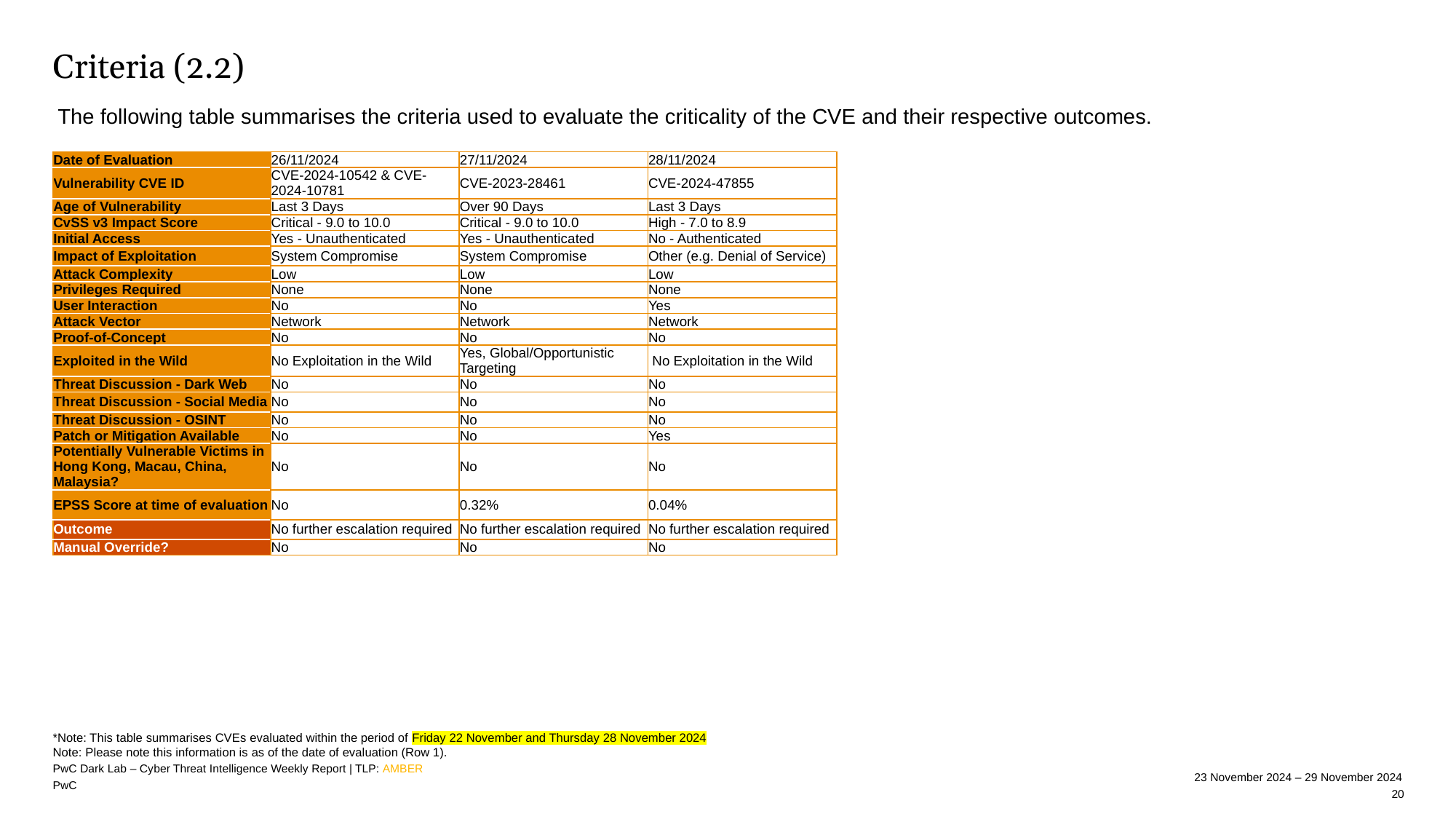

# Criteria (2.2)
The following table summarises the criteria used to evaluate the criticality of the CVE and their respective outcomes.

| Date of Evaluation | 26/11/2024 | 27/11/2024 | 28/11/2024 |
| --- | --- | --- | --- |
| Vulnerability CVE ID | CVE-2024-10542 & CVE-2024-10781 | CVE-2023-28461 | CVE-2024-47855 |
| Age of Vulnerability | Last 3 Days | Over 90 Days | Last 3 Days |
| CvSS v3 Impact Score | Critical - 9.0 to 10.0 | Critical - 9.0 to 10.0 | High - 7.0 to 8.9 |
| Initial Access | Yes - Unauthenticated | Yes - Unauthenticated | No - Authenticated |
| Impact of Exploitation | System Compromise | System Compromise | Other (e.g. Denial of Service) |
| Attack Complexity | Low | Low | Low |
| Privileges Required | None | None | None |
| User Interaction | No | No | Yes |
| Attack Vector | Network | Network | Network |
| Proof-of-Concept | No | No | No |
| Exploited in the Wild | No Exploitation in the Wild | Yes, Global/Opportunistic Targeting | No Exploitation in the Wild |
| Threat Discussion - Dark Web | No | No | No |
| Threat Discussion - Social Media | No | No | No |
| Threat Discussion - OSINT | No | No | No |
| Patch or Mitigation Available | No | No | Yes |
| Potentially Vulnerable Victims in Hong Kong, Macau, China, Malaysia? | No | No | No |
| EPSS Score at time of evaluation | No | 0.32% | 0.04% |
| Outcome | No further escalation required | No further escalation required | No further escalation required |
| Manual Override? | No | No | No |
*Note: This table summarises CVEs evaluated within the period of Friday 22 November and Thursday 28 November 2024
Note: Please note this information is as of the date of evaluation (Row 1).
PwC Dark Lab – Cyber Threat Intelligence Weekly Report | TLP: AMBER
23 November 2024 – 29 November 2024
20